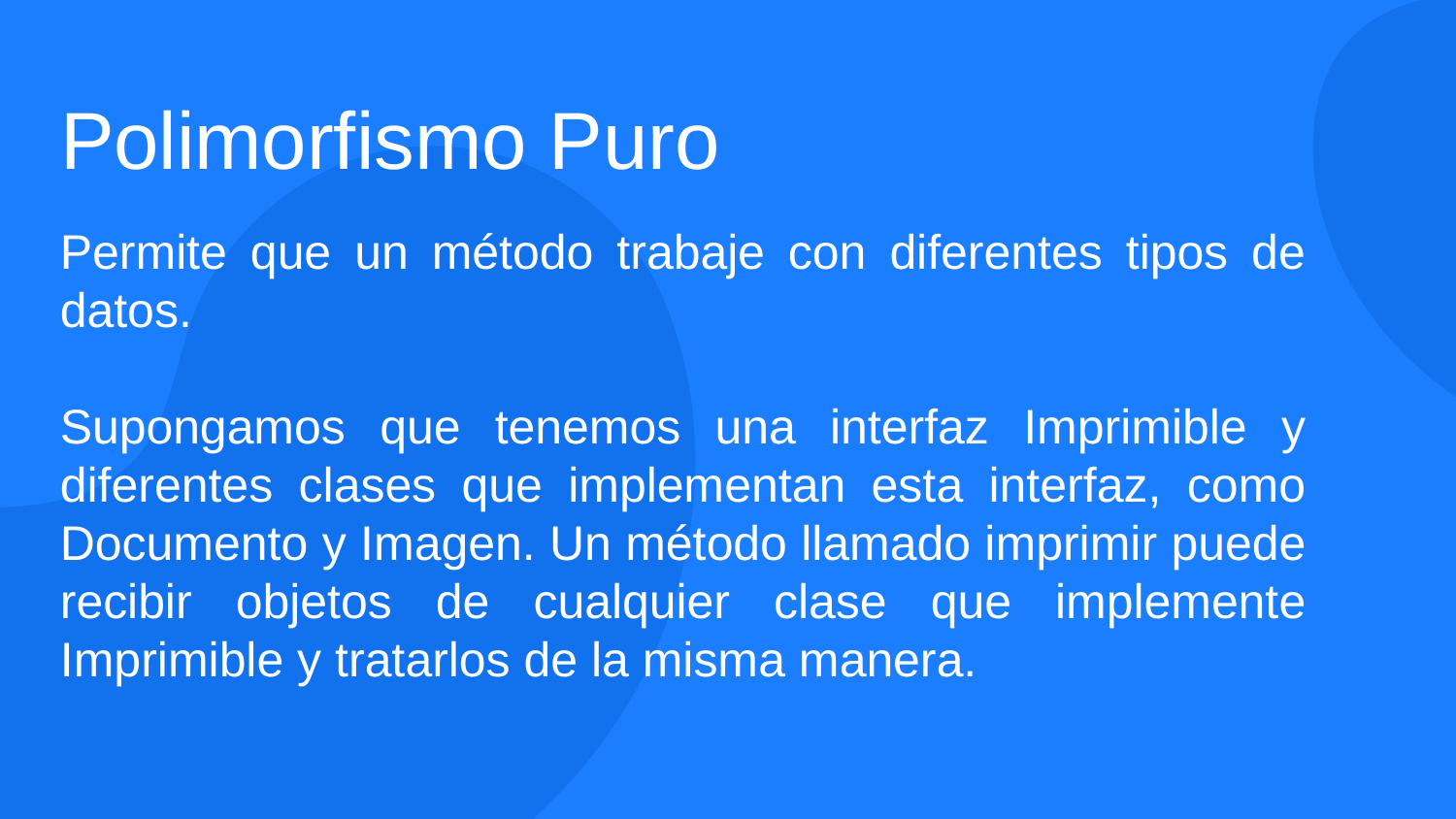

Polimorfismo Puro
Permite que un método trabaje con diferentes tipos de datos.

Supongamos que tenemos una interfaz Imprimible y diferentes clases que implementan esta interfaz, como Documento y Imagen. Un método llamado imprimir puede recibir objetos de cualquier clase que implemente Imprimible y tratarlos de la misma manera.